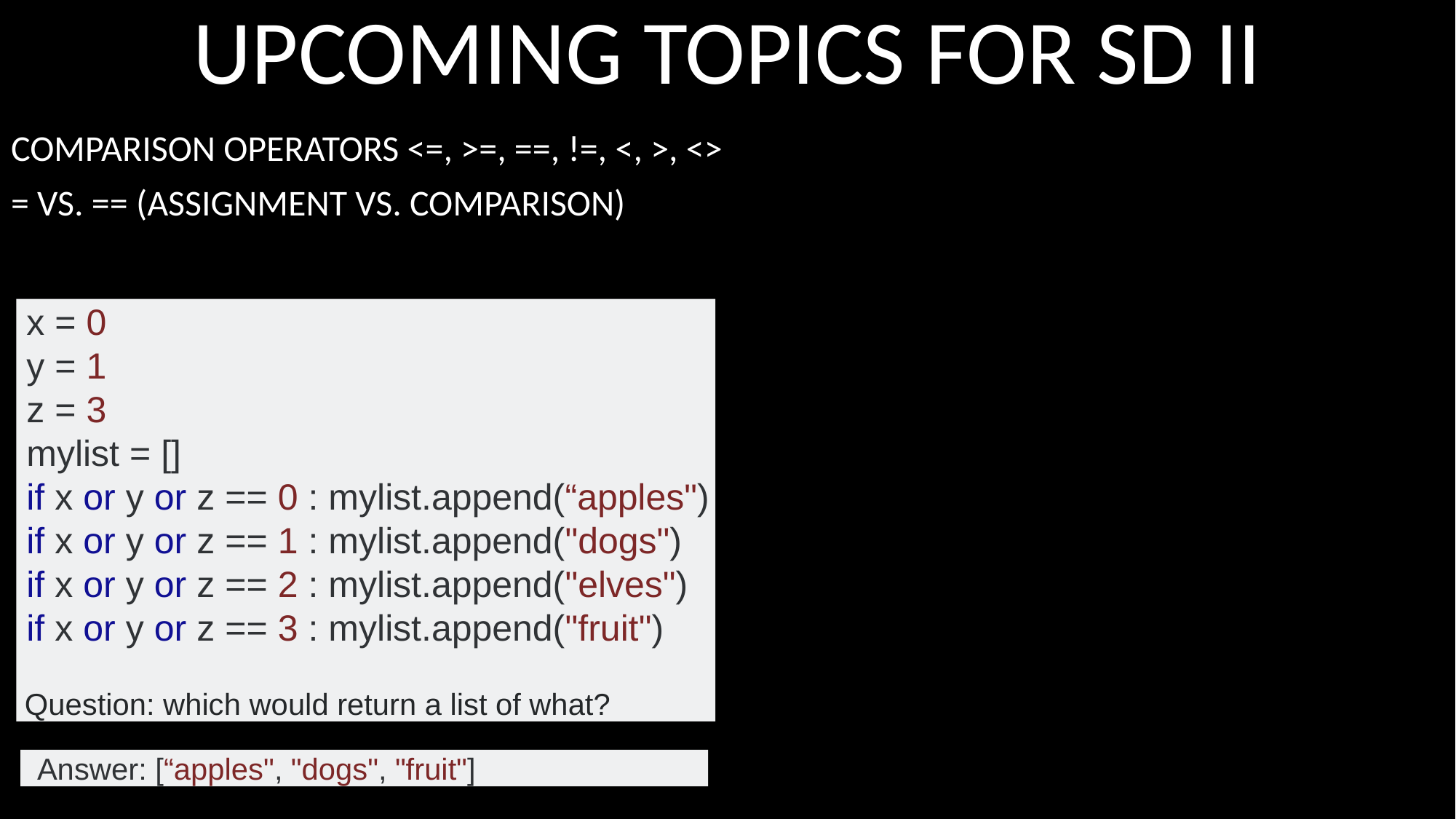

# UPCOMING TOPICS FOR SD II
NOTES

CONTENT
PROCEDURES
NEWS / CURRENT EVENTS
21ST CENTURY SKILLS
JOBS
STATE STANDARDS
1.0  APPLY PROBLEM-SOLVING AND CRITICAL THINKING SKILLS TO INFORMATION TECHNOLOGY

1.1	Describe methods and considerations for prioritizing and scheduling software development tasks (e.g., risk- value, waterfall, agile, GTD, Kanban)

1.2	Describe methods and techniques of problem-solving and troubleshooting applicable to software development

COMPARISON OPERATORS <=, >=, ==, !=, <, >, <>
= VS. == (ASSIGNMENT VS. COMPARISON)
 x = 0
 y = 1
 z = 3
 mylist = []
 if x or y or z == 0 : mylist.append(“apples")
 if x or y or z == 1 : mylist.append("dogs")
 if x or y or z == 2 : mylist.append("elves")
 if x or y or z == 3 : mylist.append("fruit")

 Question: which would return a list of what?
21 CENTURY SKILLS
CRITICAL THINKING
SOLVING COMPLEX PROBLEMS
CREATIVITY
COLLABORATION COMMUNICATION
EXPLORATION
INNOVATION
MINDFULNESS
  Answer: [“apples", "dogs", "fruit"]